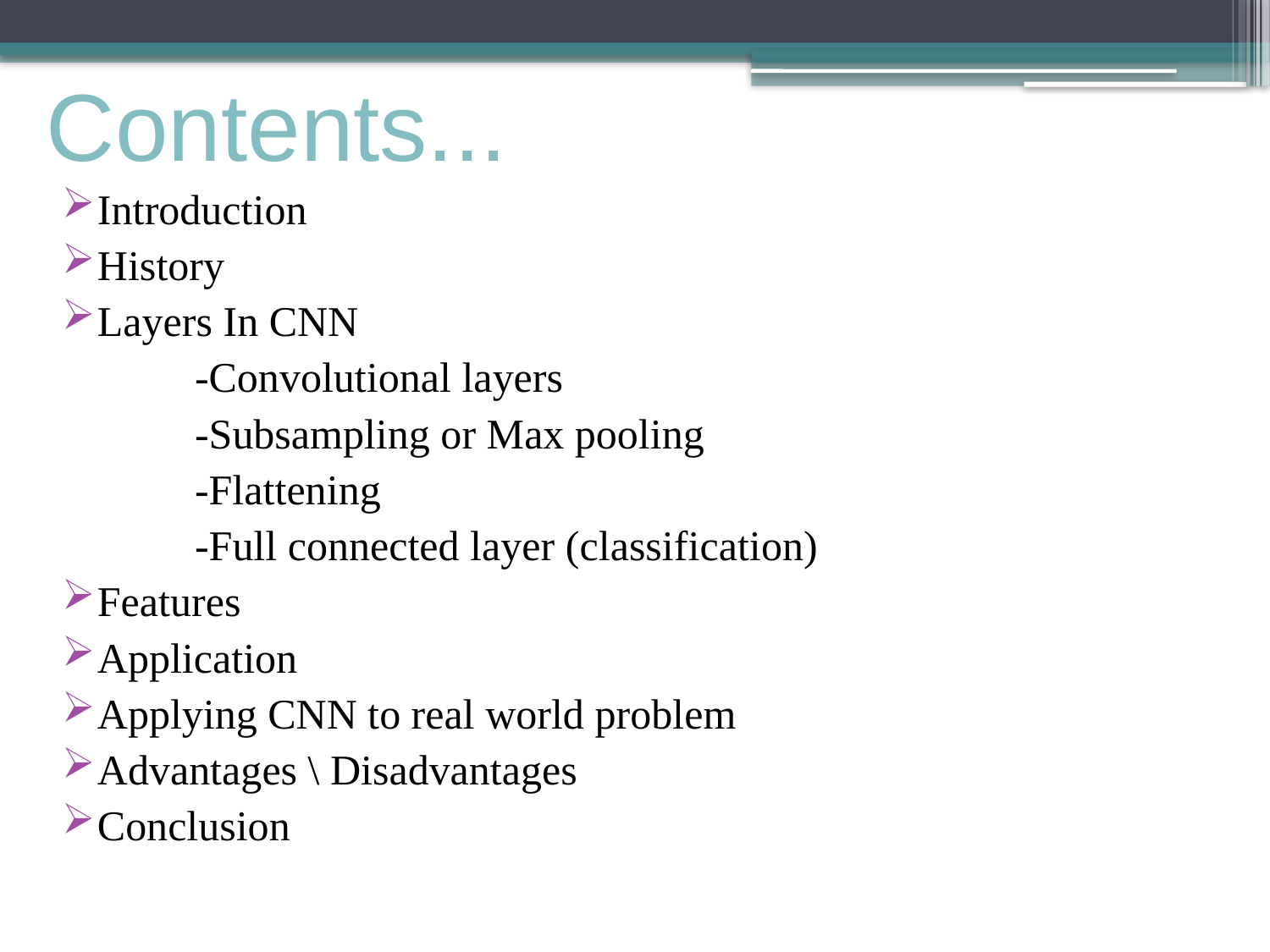

# Contents...
Introduction
History
Layers In CNN
 	  -Convolutional layers
	  -Subsampling or Max pooling
              -Flattening
              -Full connected layer (classification)
Features
Application
Applying CNN to real world problem
Advantages \ Disadvantages
Conclusion